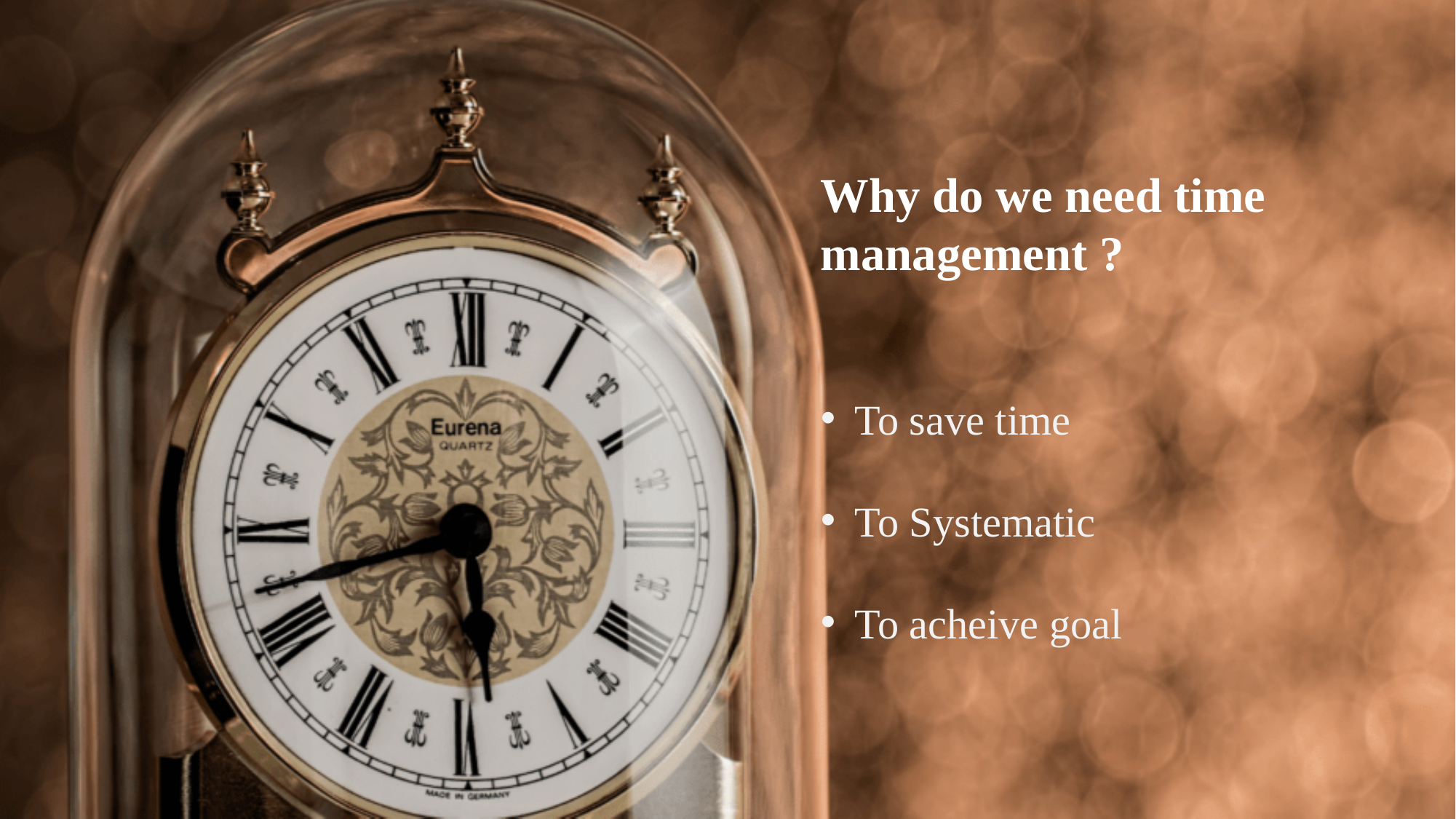

Why do we need time management ?
To save time

To Systematic

To acheive goal